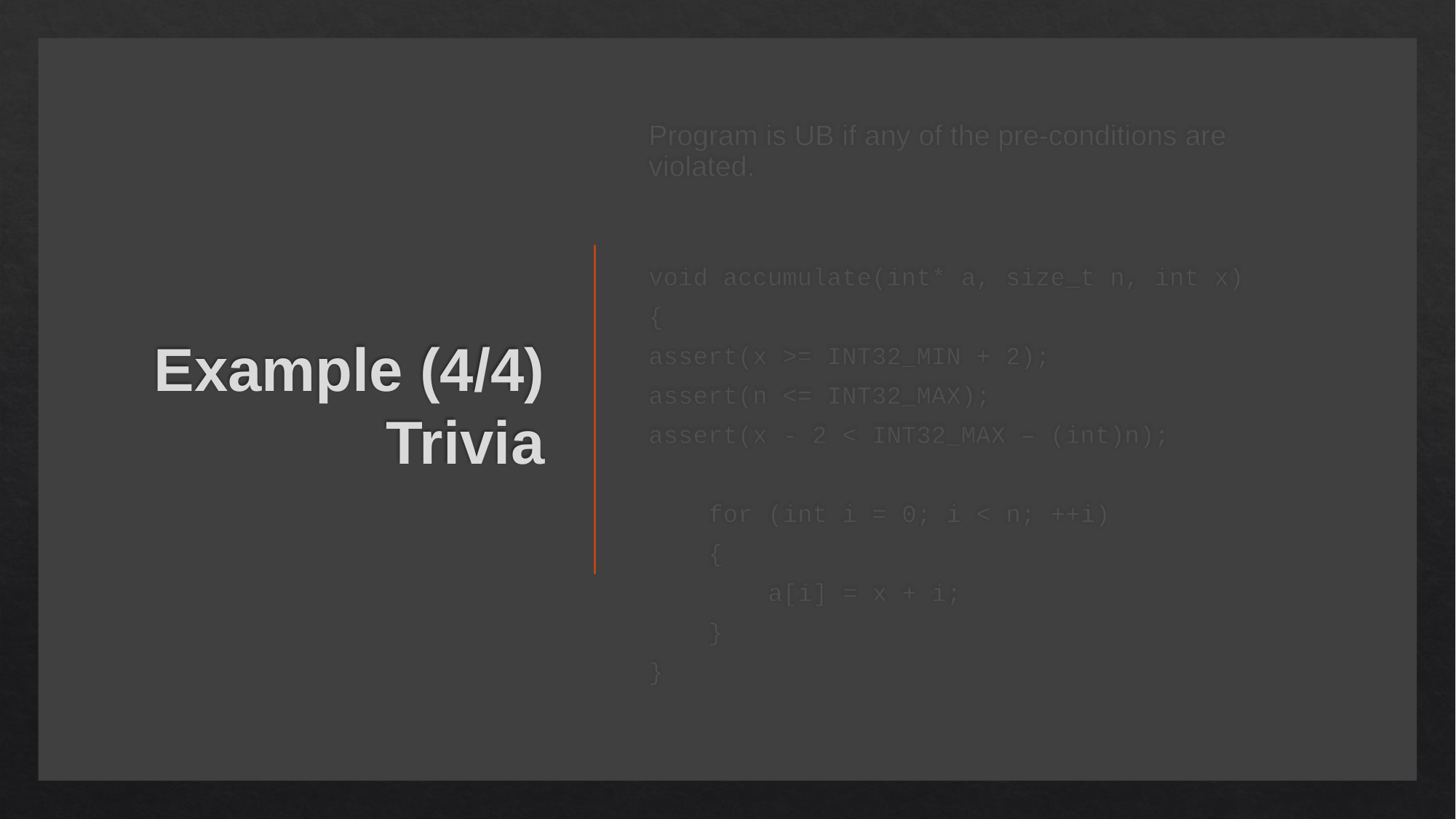

# Example (4/4) Trivia
Program is UB if any of the pre-conditions are violated.

void accumulate(int* a, size_t n, int x)
{
	assert(x >= INT32_MIN + 2);
	assert(n <= INT32_MAX);
	assert(x - 2 < INT32_MAX – (int)n);

    for (int i = 0; i < n; ++i)
    {
        a[i] = x + i;
    }
}